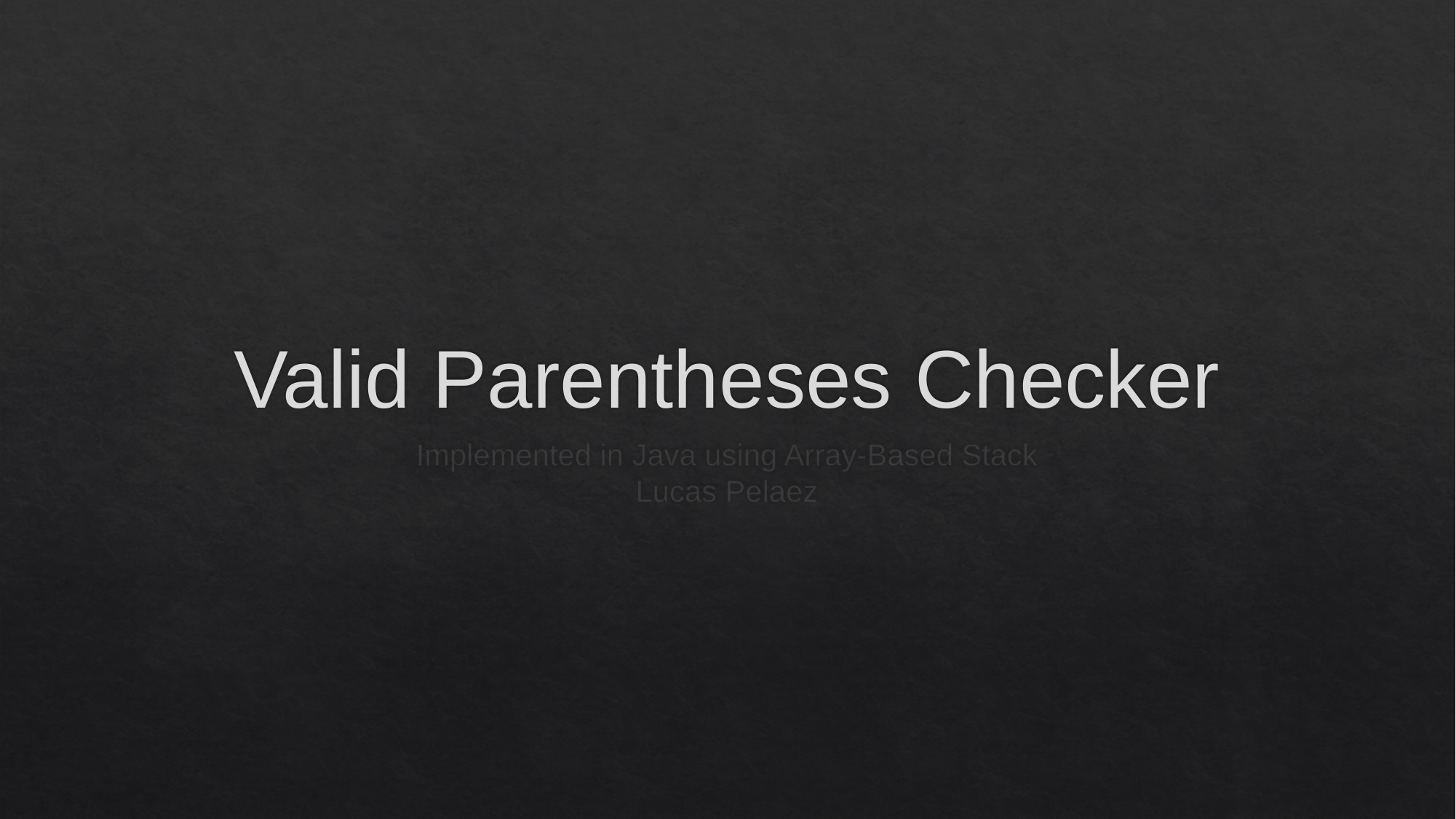

# Valid Parentheses Checker
Implemented in Java using Array-Based Stack
Lucas Pelaez